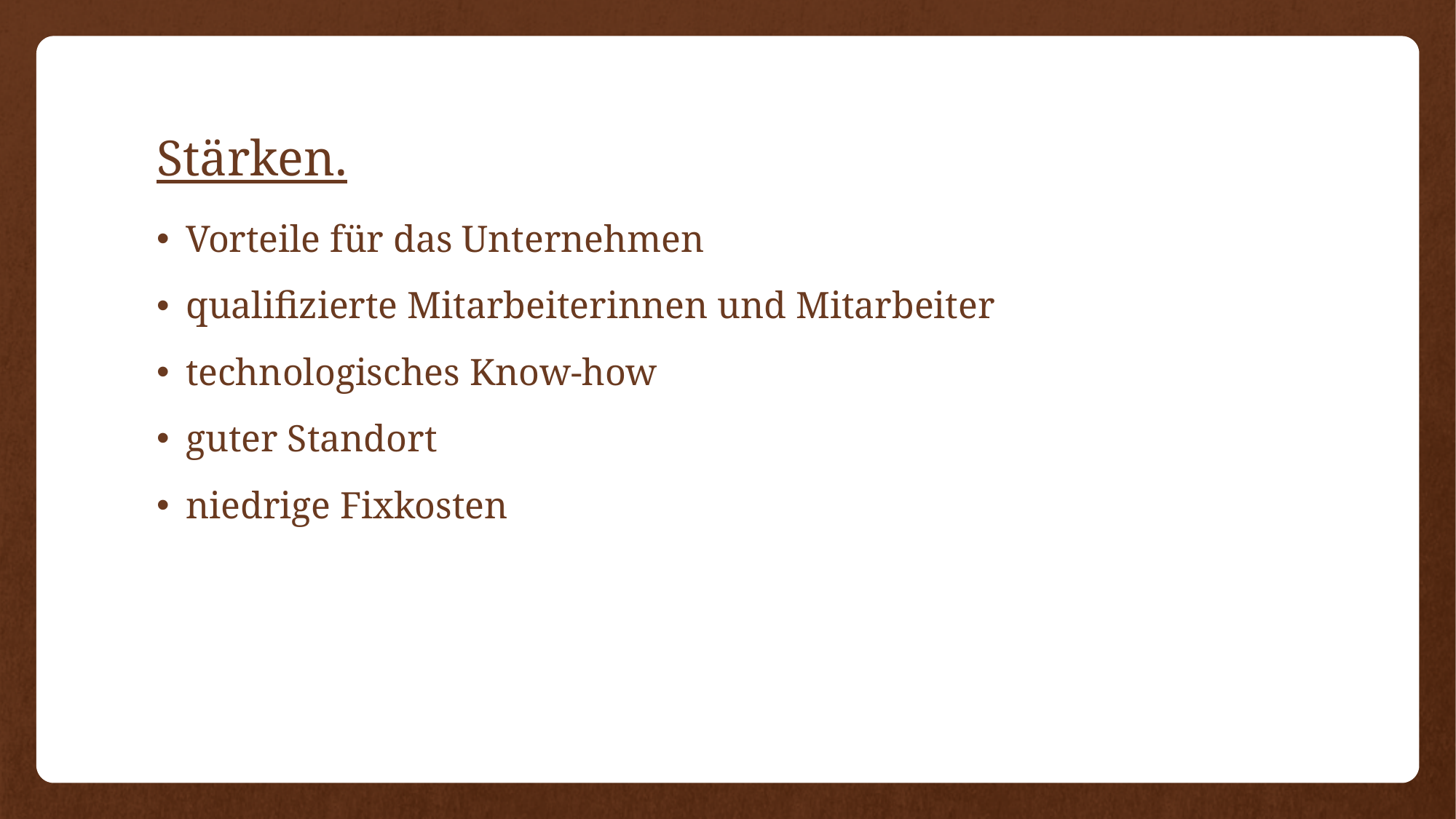

# Stärken.
Vorteile für das Unternehmen
qualifizierte Mitarbeiterinnen und Mitarbeiter
technologisches Know-how
guter Standort
niedrige Fixkosten